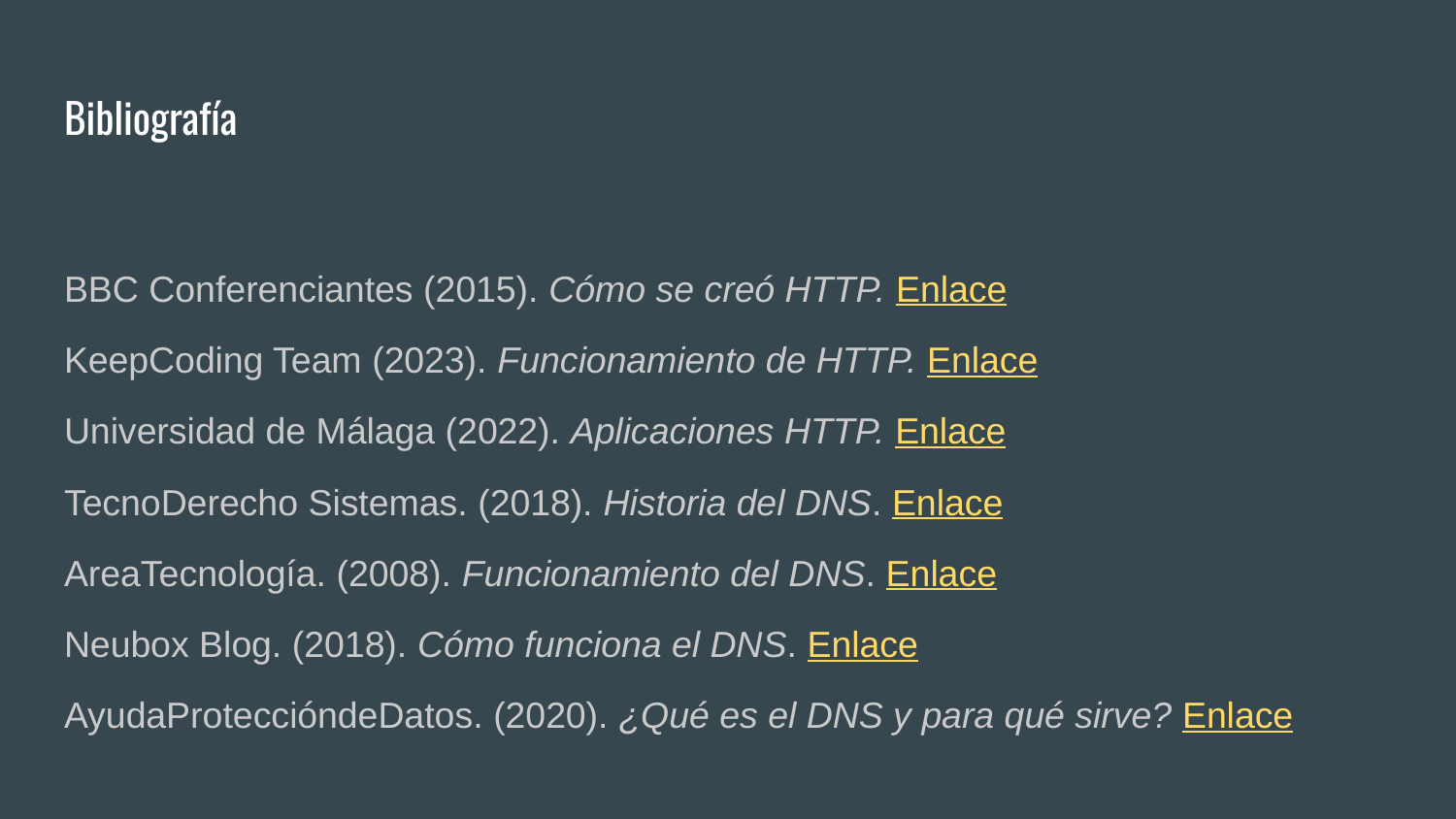

# Bibliografía

BBC Conferenciantes (2015). Cómo se creó HTTP. Enlace
KeepCoding Team (2023). Funcionamiento de HTTP. Enlace
Universidad de Málaga (2022). Aplicaciones HTTP. Enlace
TecnoDerecho Sistemas. (2018). Historia del DNS. Enlace
AreaTecnología. (2008). Funcionamiento del DNS. Enlace
Neubox Blog. (2018). Cómo funciona el DNS. Enlace
AyudaProteccióndeDatos. (2020). ¿Qué es el DNS y para qué sirve? Enlace